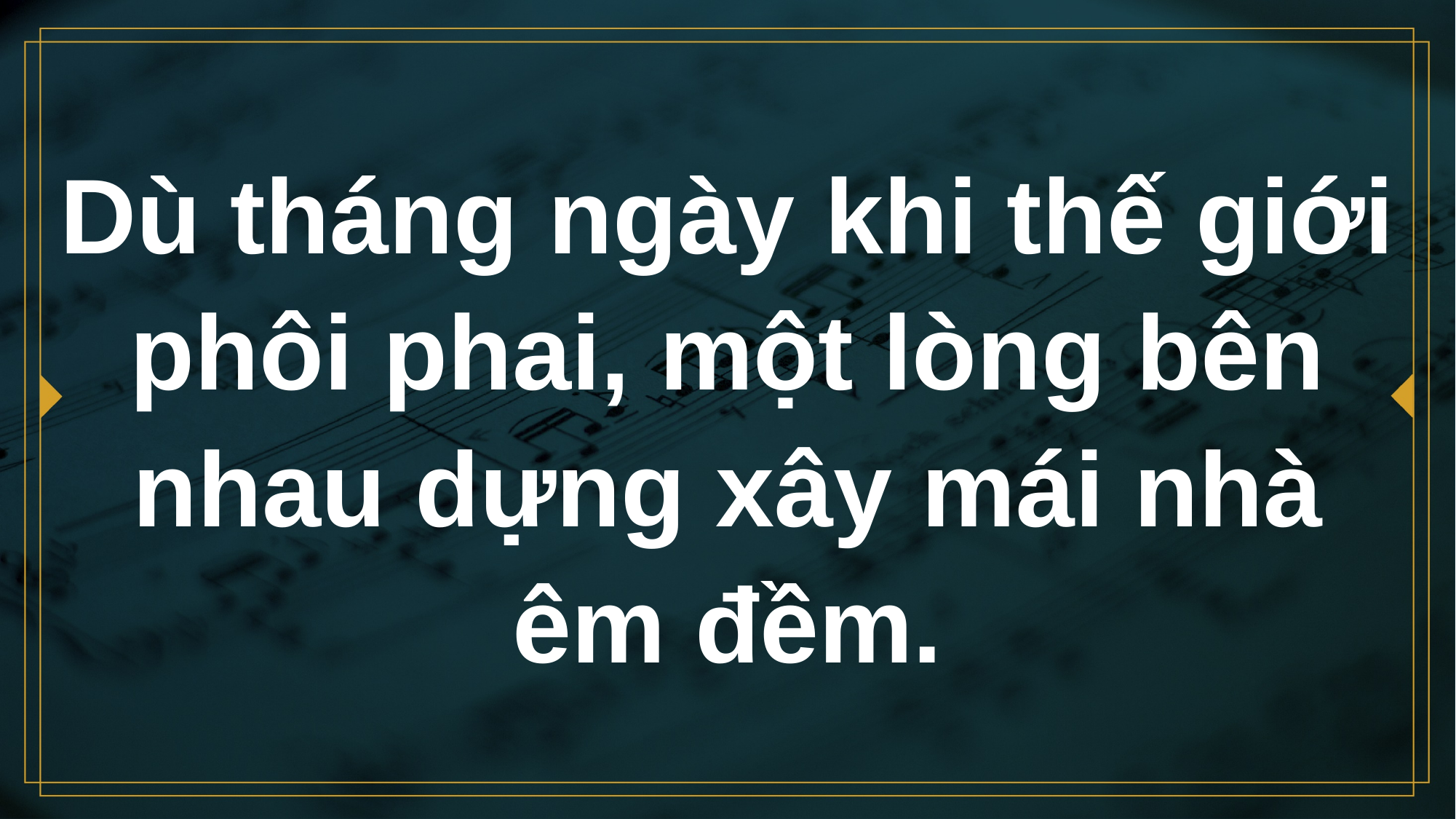

# Dù tháng ngày khi thế giới phôi phai, một lòng bên nhau dựng xây mái nhà êm đềm.